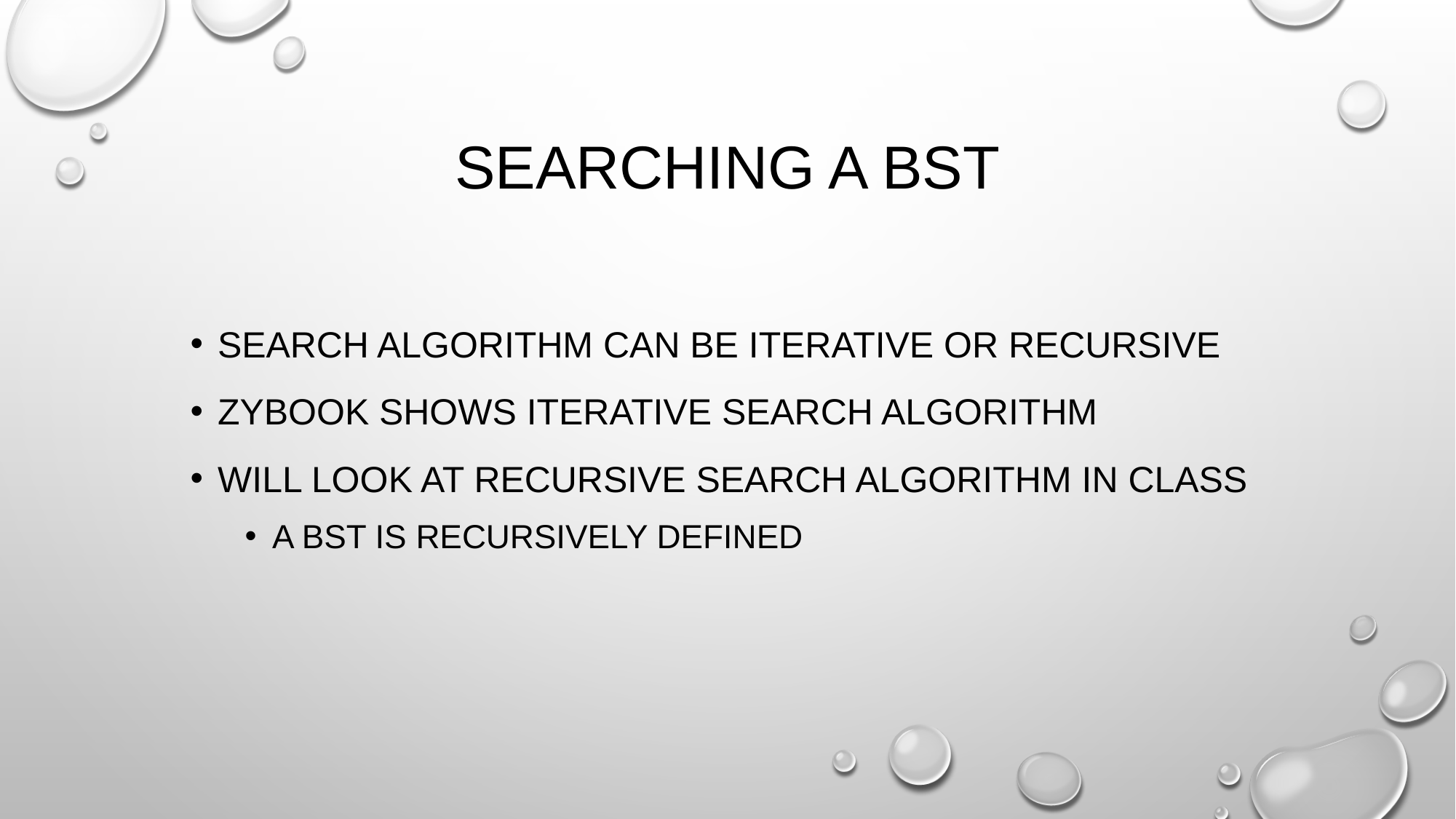

# Searching a bst
Search algorithm can be iterative or recursive
Zybook shows iterative search algorithm
Will look at recursive search algorithm in class
A bst is recursively defined